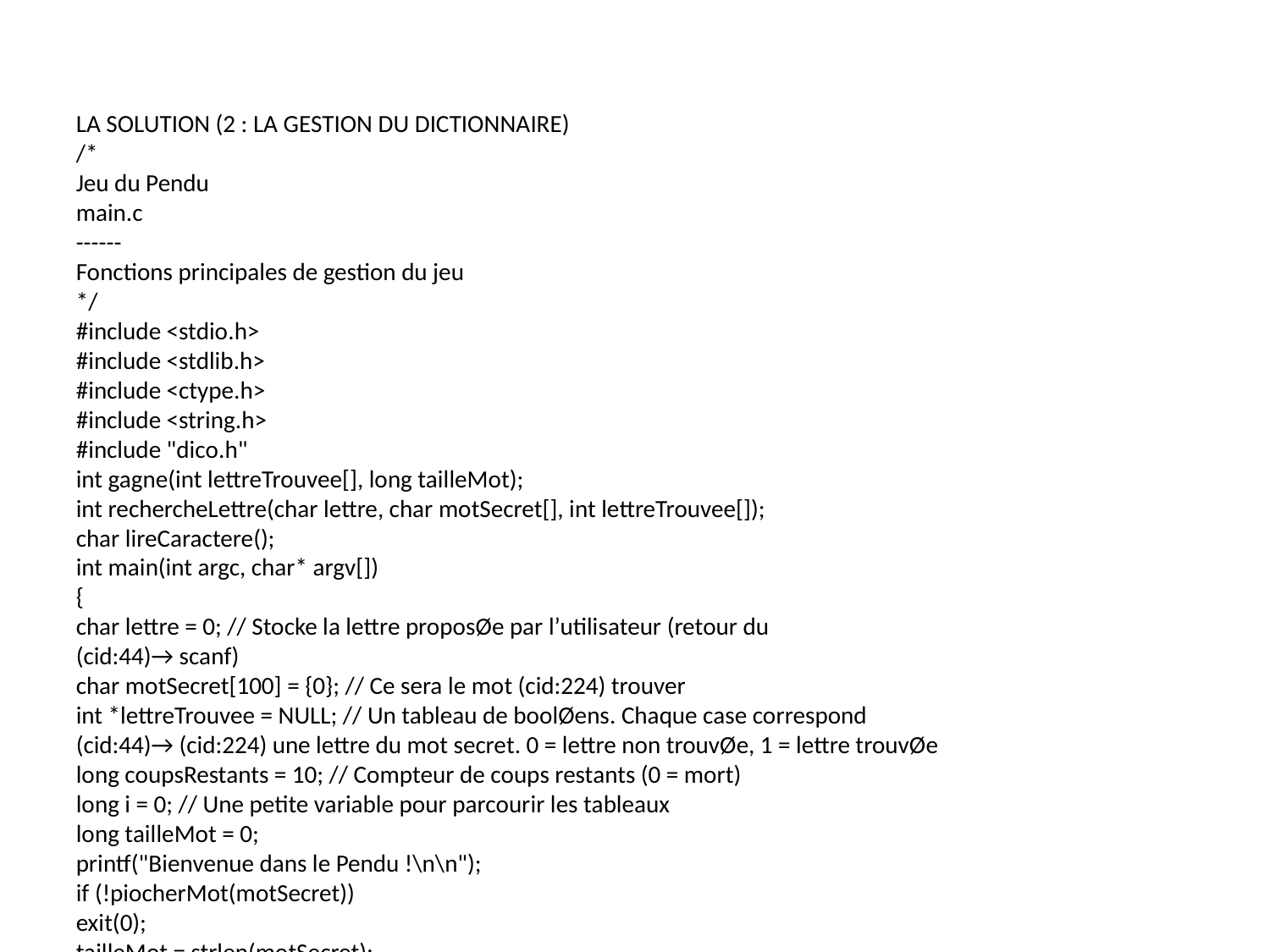

LA SOLUTION (2 : LA GESTION DU DICTIONNAIRE)
/*
Jeu du Pendu
main.c
------
Fonctions principales de gestion du jeu
*/
#include <stdio.h>
#include <stdlib.h>
#include <ctype.h>
#include <string.h>
#include "dico.h"
int gagne(int lettreTrouvee[], long tailleMot);
int rechercheLettre(char lettre, char motSecret[], int lettreTrouvee[]);
char lireCaractere();
int main(int argc, char* argv[])
{
char lettre = 0; // Stocke la lettre proposØe par l’utilisateur (retour du
(cid:44)→ scanf)
char motSecret[100] = {0}; // Ce sera le mot (cid:224) trouver
int *lettreTrouvee = NULL; // Un tableau de boolØens. Chaque case correspond
(cid:44)→ (cid:224) une lettre du mot secret. 0 = lettre non trouvØe, 1 = lettre trouvØe
long coupsRestants = 10; // Compteur de coups restants (0 = mort)
long i = 0; // Une petite variable pour parcourir les tableaux
long tailleMot = 0;
printf("Bienvenue dans le Pendu !\n\n");
if (!piocherMot(motSecret))
exit(0);
tailleMot = strlen(motSecret);
lettreTrouvee = malloc(tailleMot * sizeof(int)); // On alloue dynamiquement
(cid:44)→ le tableau lettreTrouvee (dont on ne connaissait pas la taille au dØpart)
if (lettreTrouvee == NULL)
exit(0);
for (i = 0 ; i < tailleMot ; i++)
lettreTrouvee[i] = 0;
/* On continue (cid:224) jouer tant qu’il reste au moins un coup (cid:224) jouer ou qu’on
n’a pas gagnØ */
while (coupsRestants > 0 && !gagne(lettreTrouvee, tailleMot))
{
269